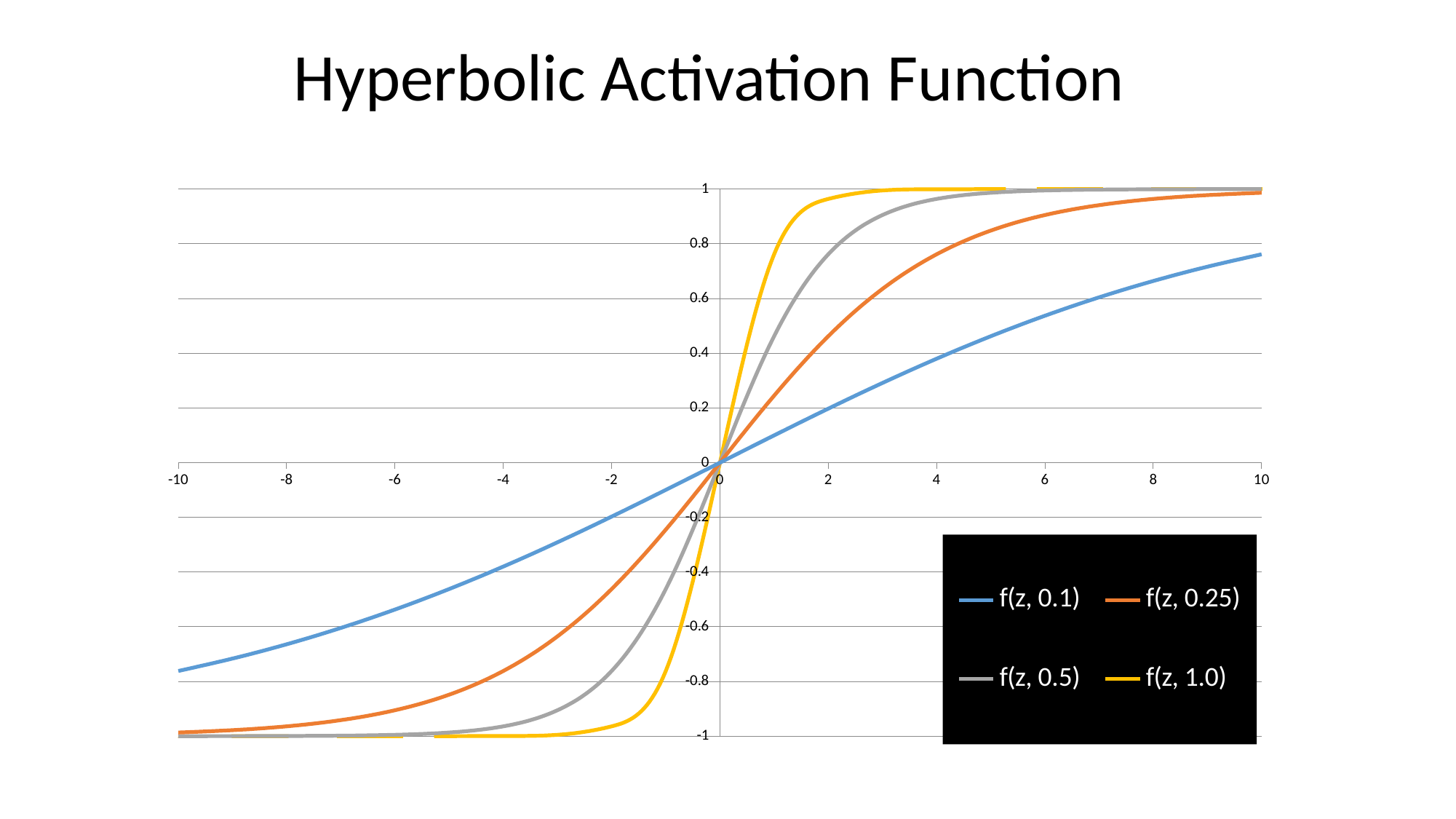

# Hyperbolic Activation Function

### Chart

| Category | f(z, 0.1) | f(z, 0.25) | f(z, 0.5) | f(z, 1.0) |
|---|---|---|---|---|